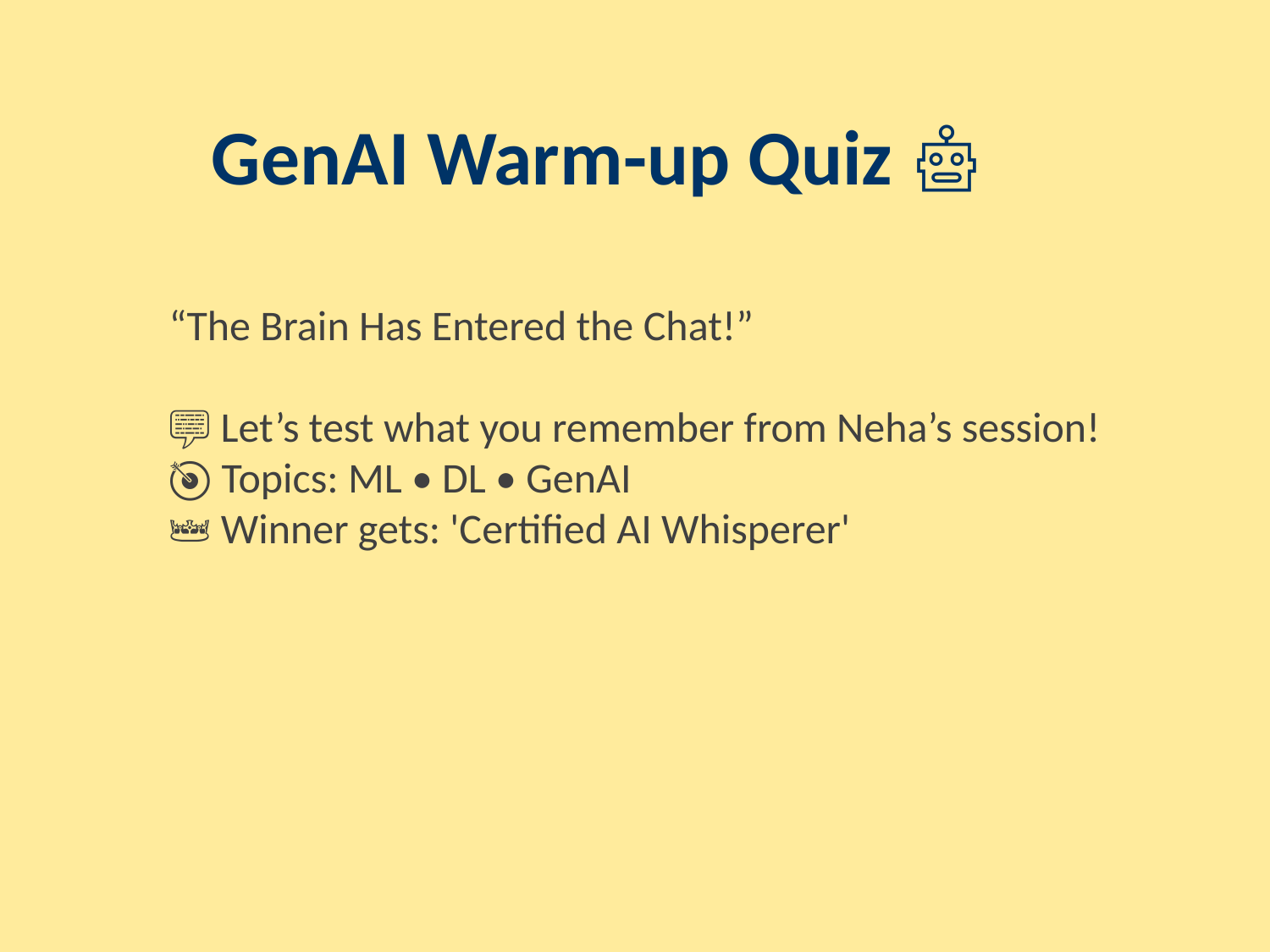

#

GenAI Warm-up Quiz 🤖

“The Brain Has Entered the Chat!”

💬 Let’s test what you remember from Neha’s session!
🎯 Topics: ML • DL • GenAI
👑 Winner gets: 'Certified AI Whisperer'